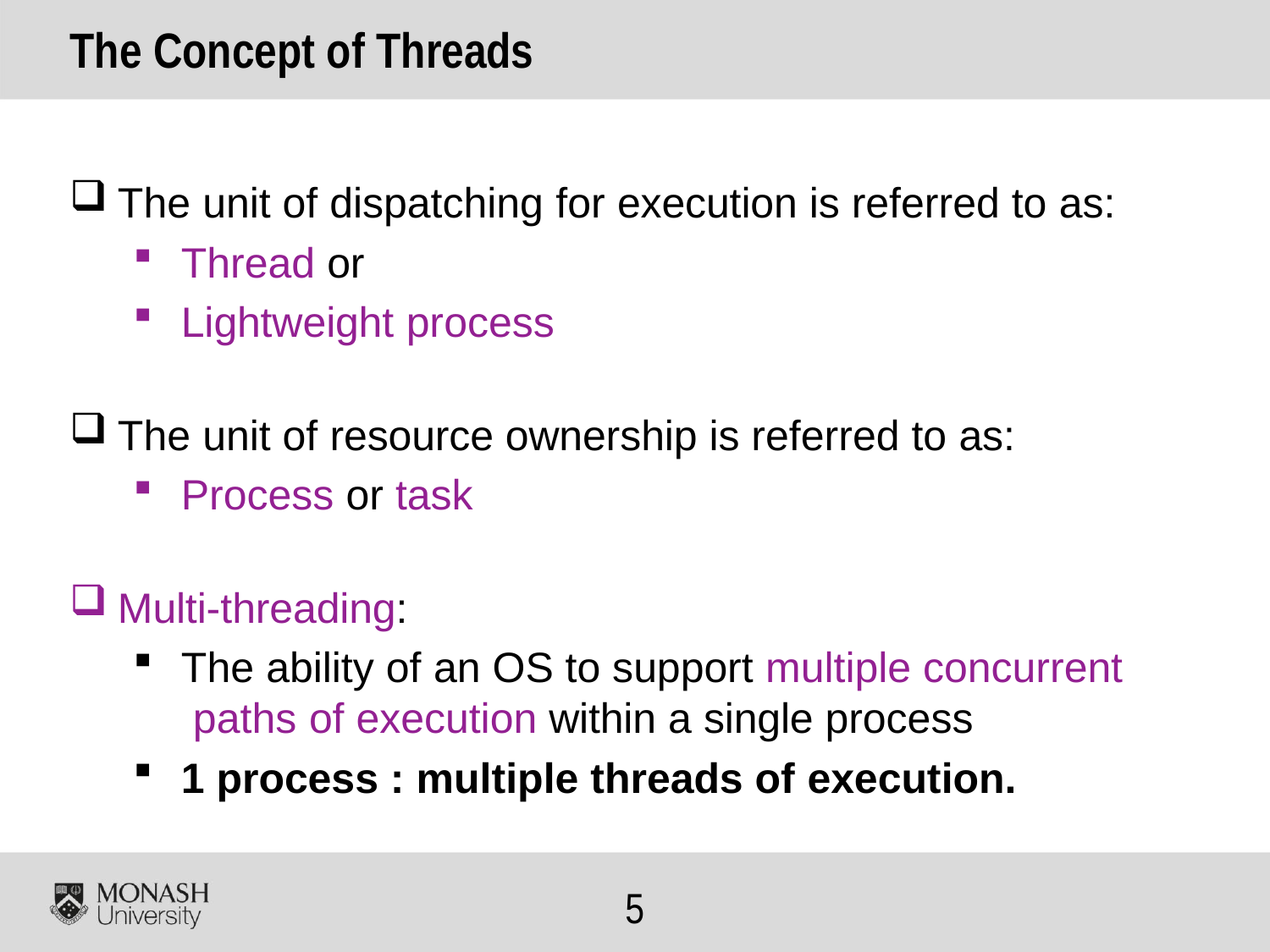

# The Concept of Threads
The unit of dispatching for execution is referred to as:
Thread or
Lightweight process

The unit of resource ownership is referred to as:
Process or task

Multi-threading:
The ability of an OS to support multiple concurrent  paths of execution within a single process
1 process : multiple threads of execution.
5